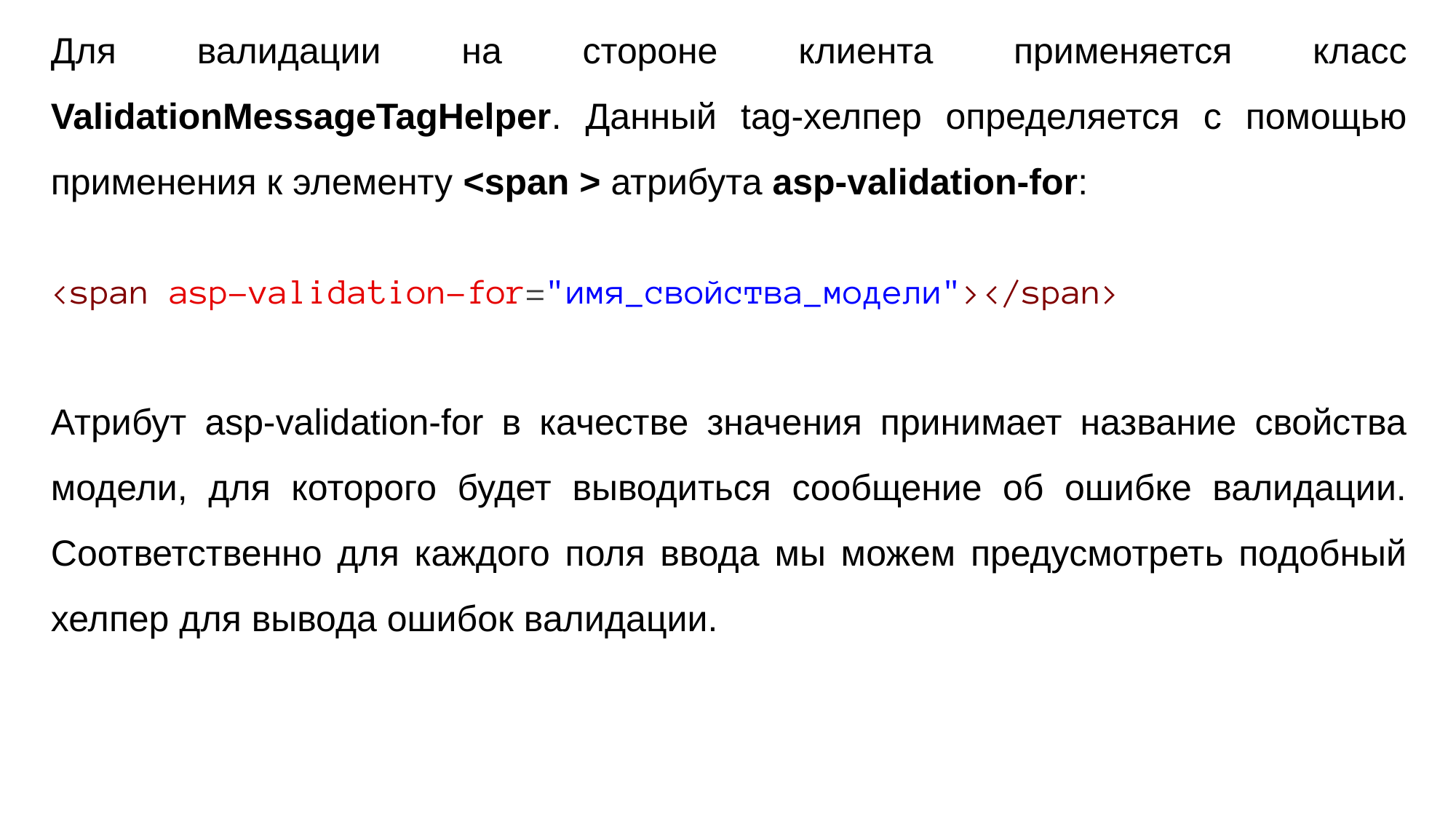

Для валидации на стороне клиента применяется класс ValidationMessageTagHelper. Данный tag-хелпер определяется с помощью применения к элементу <span > атрибута asp-validation-for:

<span asp-validation-for="имя_свойства_модели"></span>

Атрибут asp-validation-for в качестве значения принимает название свойства модели, для которого будет выводиться сообщение об ошибке валидации. Соответственно для каждого поля ввода мы можем предусмотреть подобный хелпер для вывода ошибок валидации.